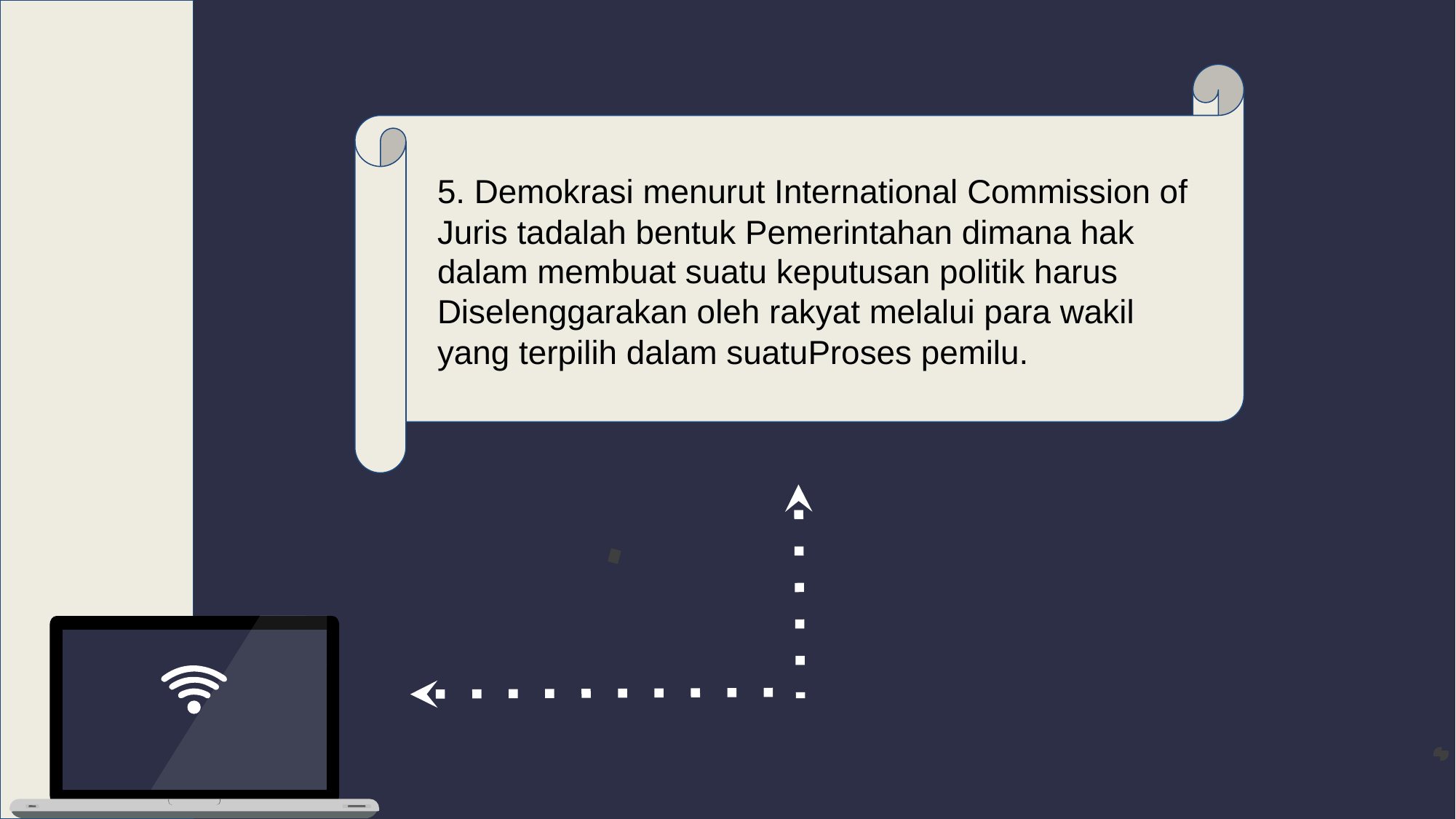

5. Demokrasi menurut International Commission of Juris tadalah bentuk Pemerintahan dimana hak dalam membuat suatu keputusan politik harus Diselenggarakan oleh rakyat melalui para wakil yang terpilih dalam suatuProses pemilu.